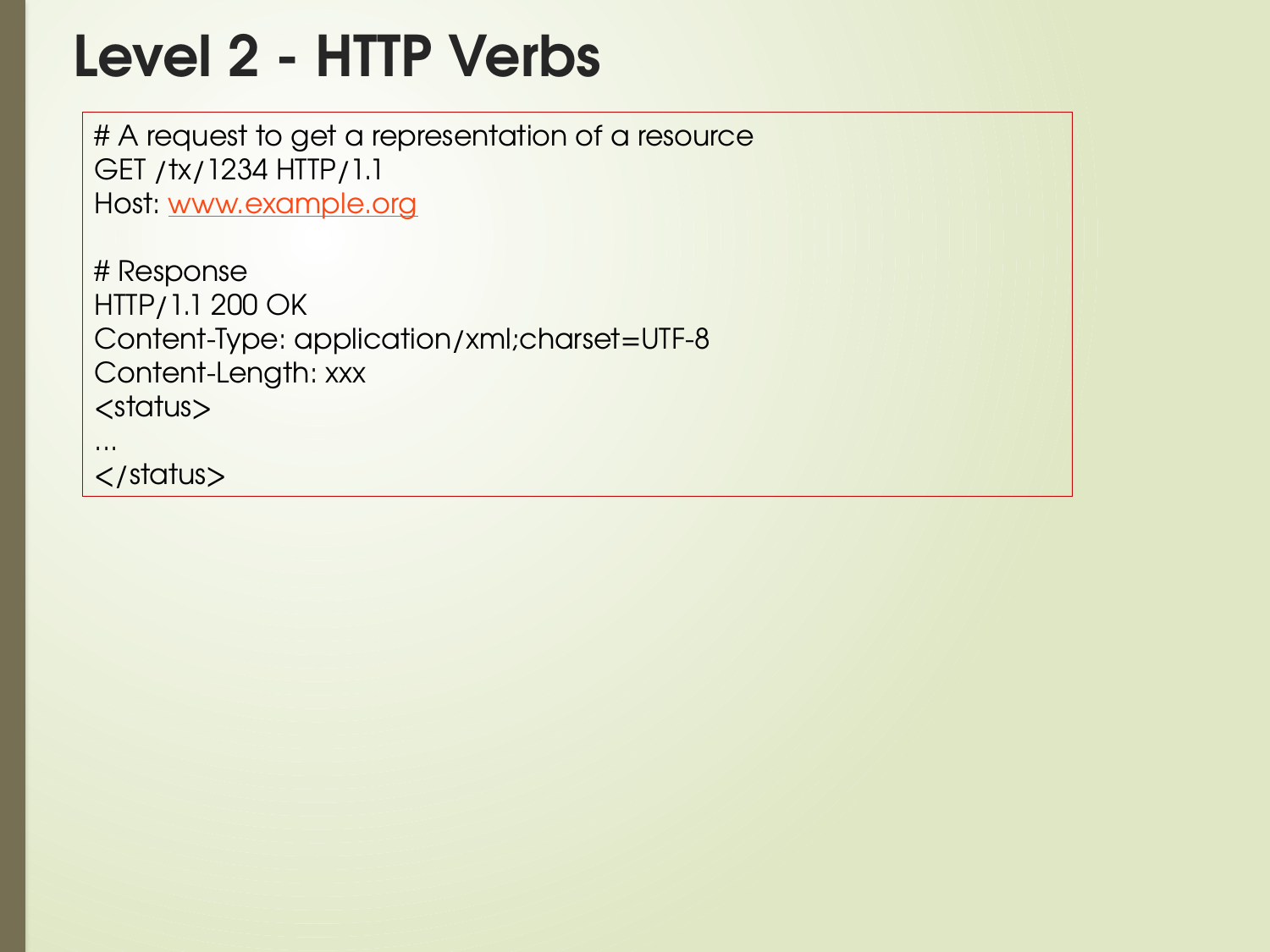

# Level 2 - HTTP Verbs
# A request to get a representation of a resource
GET /tx/1234 HTTP/1.1
Host: www.example.org

# Response
HTTP/1.1 200 OK
Content-Type: application/xml;charset=UTF-8
Content-Length: xxx
<status>
...
</status>